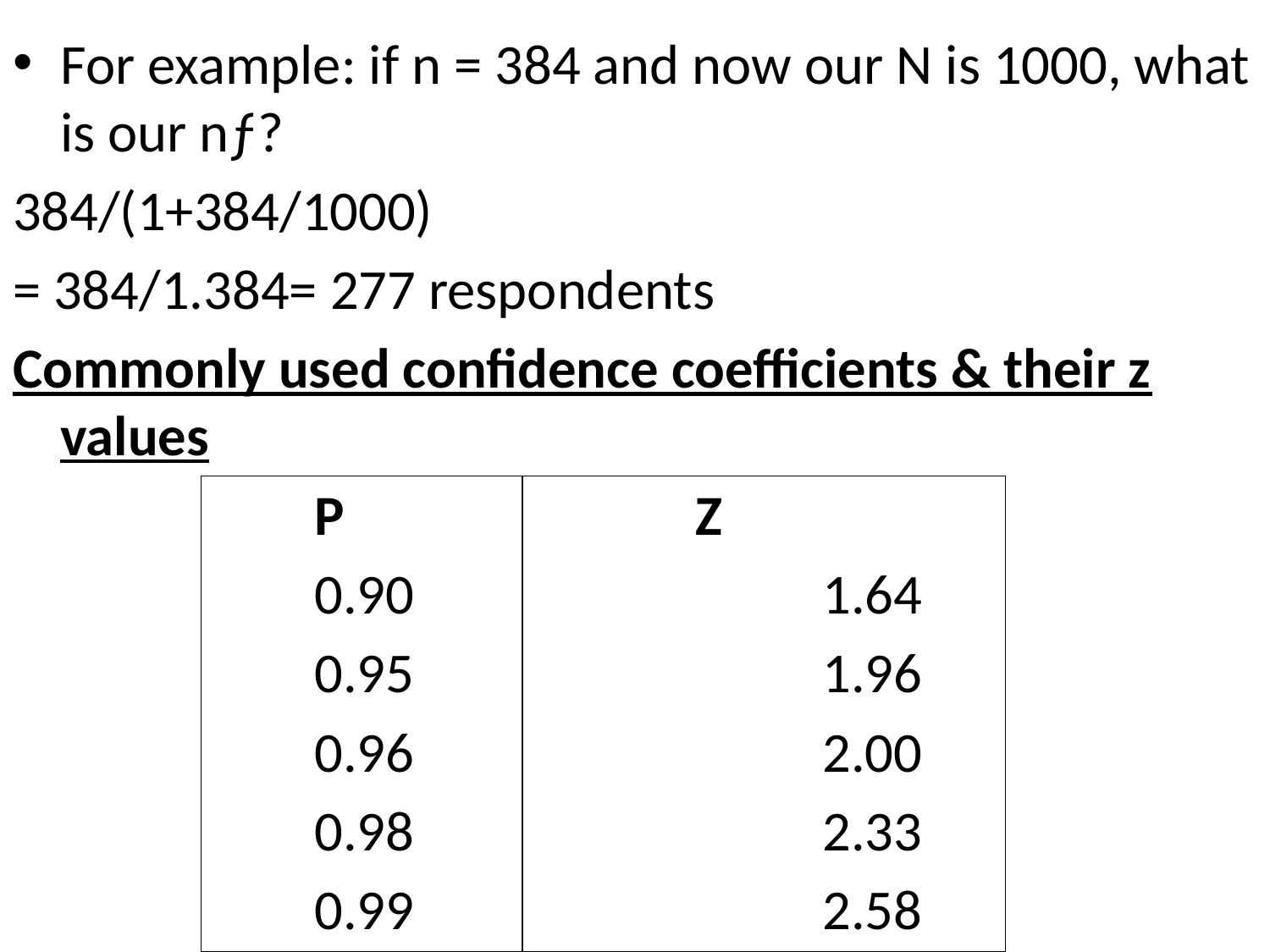

For example: if n = 384 and now our N is 1000, what is our nƒ?
384/(1+384/1000)
= 384/1.384= 277 respondents
Commonly used confidence coefficients & their z values
			Ρ			Z
			0.90				1.64
			0.95				1.96
			0.96				2.00
			0.98				2.33
			0.99				2.58

|  |  |
| --- | --- |